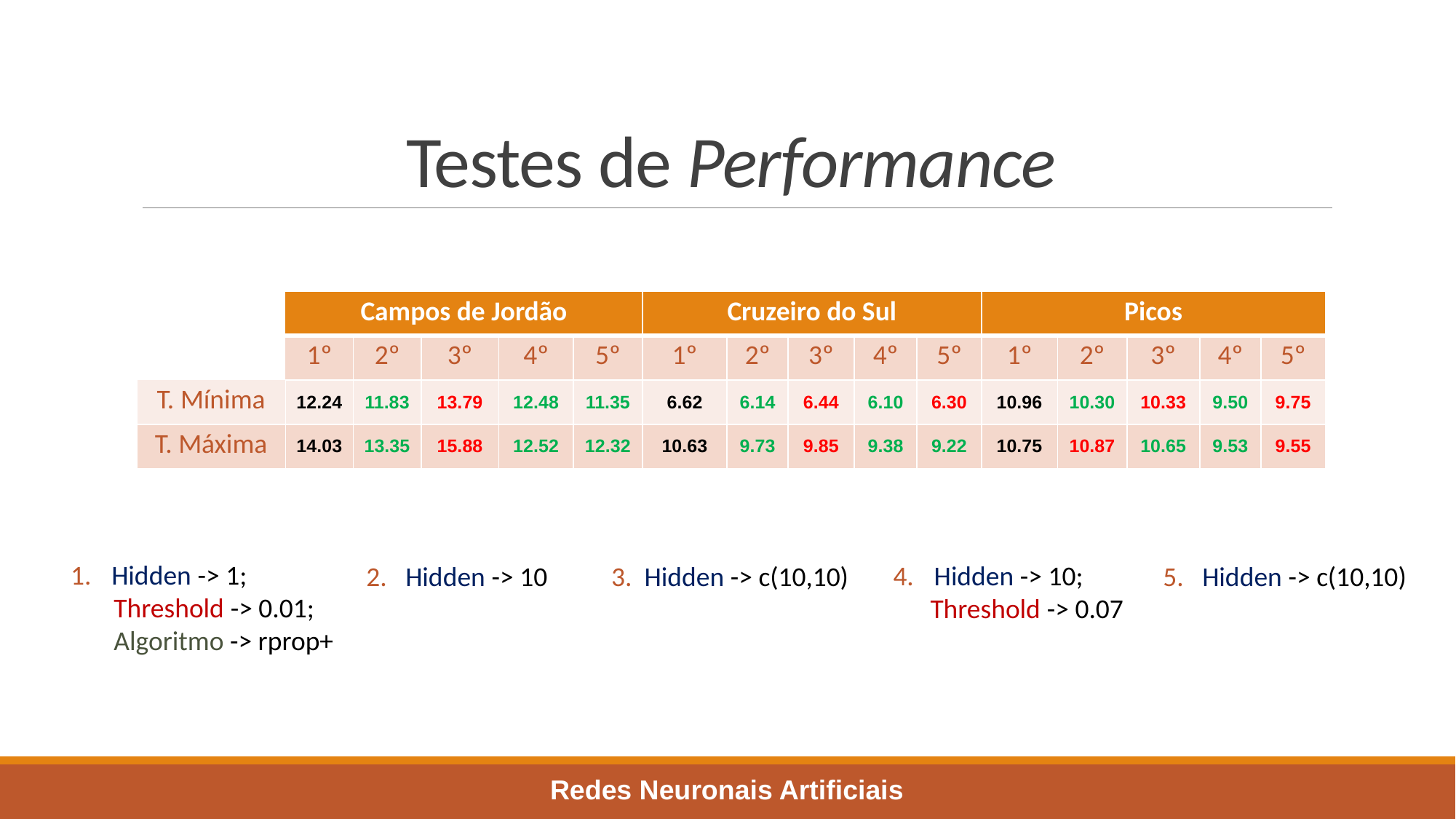

# Testes de Performance
|  | Campos de Jordão |  |  |  |  | Cruzeiro do Sul |  |  |  |  | Picos |  |  |  |  |
| --- | --- | --- | --- | --- | --- | --- | --- | --- | --- | --- | --- | --- | --- | --- | --- |
|  | 1º | 2º | 3º | 4º | 5º | 1º | 2º | 3º | 4º | 5º | 1º | 2º | 3º | 4º | 5º |
| T. Mínima | 12.24 | 11.83 | 13.79 | 12.48 | 11.35 | 6.62 | 6.14 | 6.44 | 6.10 | 6.30 | 10.96 | 10.30 | 10.33 | 9.50 | 9.75 |
| T. Máxima | 14.03 | 13.35 | 15.88 | 12.52 | 12.32 | 10.63 | 9.73 | 9.85 | 9.38 | 9.22 | 10.75 | 10.87 | 10.65 | 9.53 | 9.55 |
Hidden -> 1;
       Threshold -> 0.01;
       Algoritmo -> rprop+
Hidden -> 10;
      Threshold -> 0.07

2.   Hidden -> 10

3.  Hidden -> c(10,10)
5.   Hidden -> c(10,10)
Redes Neuronais Artificiais